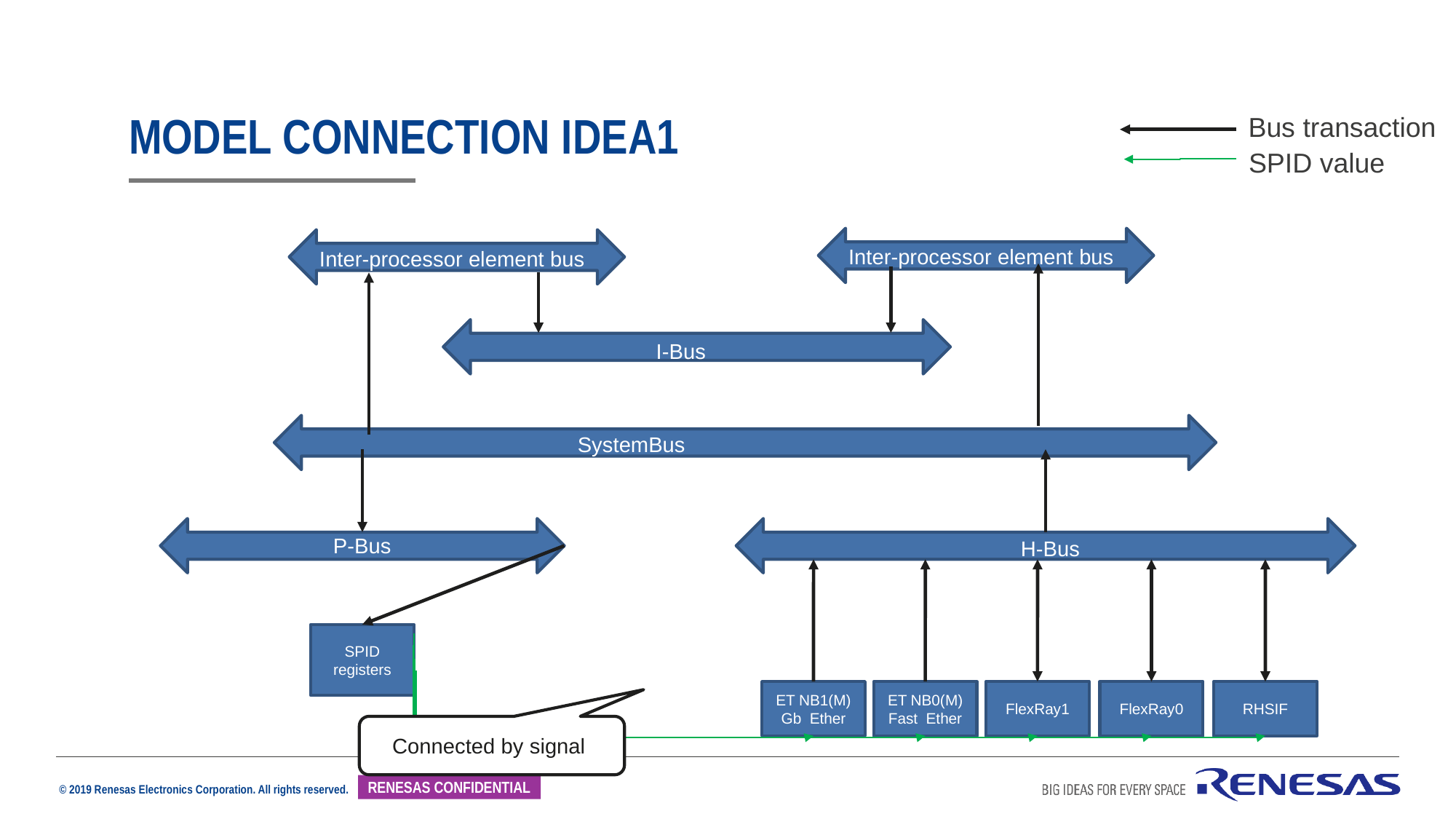

Bus transaction
# Model connection idea1
SPID value

Inter-processor element bus
Inter-processor element bus
I-Bus

SystemBus
P-Bus
H-Bus
SPID
registers
ET NB1(M)
Gb  Ether
ET NB0(M)
Fast  Ether
FlexRay1
FlexRay0
RHSIF
Connected by signal